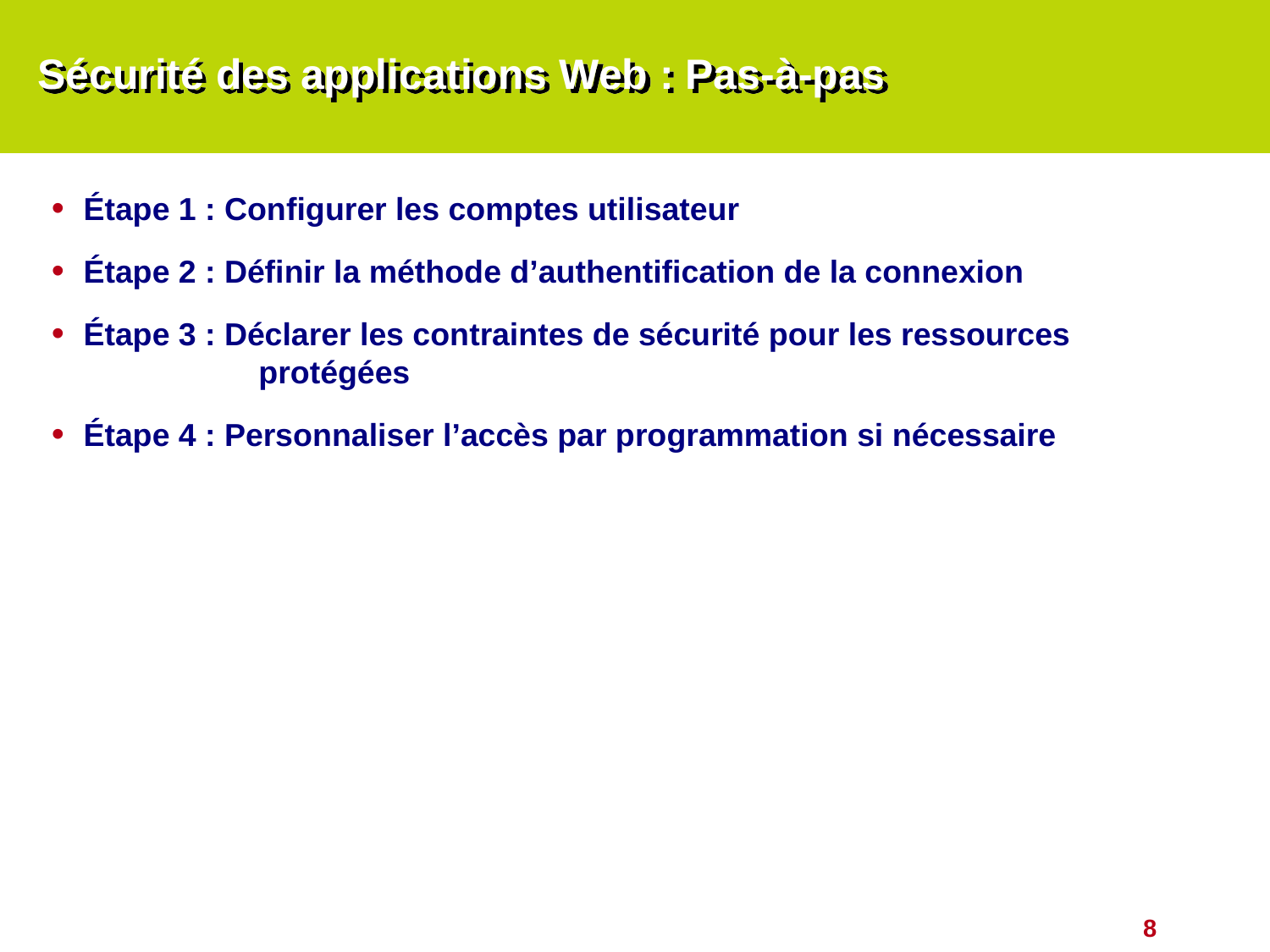

# Sécurité des applications Web : Pas-à-pas
Étape 1 : Configurer les comptes utilisateur
Étape 2 : Définir la méthode d’authentification de la connexion
Étape 3 : Déclarer les contraintes de sécurité pour les ressources 		protégées
Étape 4 : Personnaliser l’accès par programmation si nécessaire